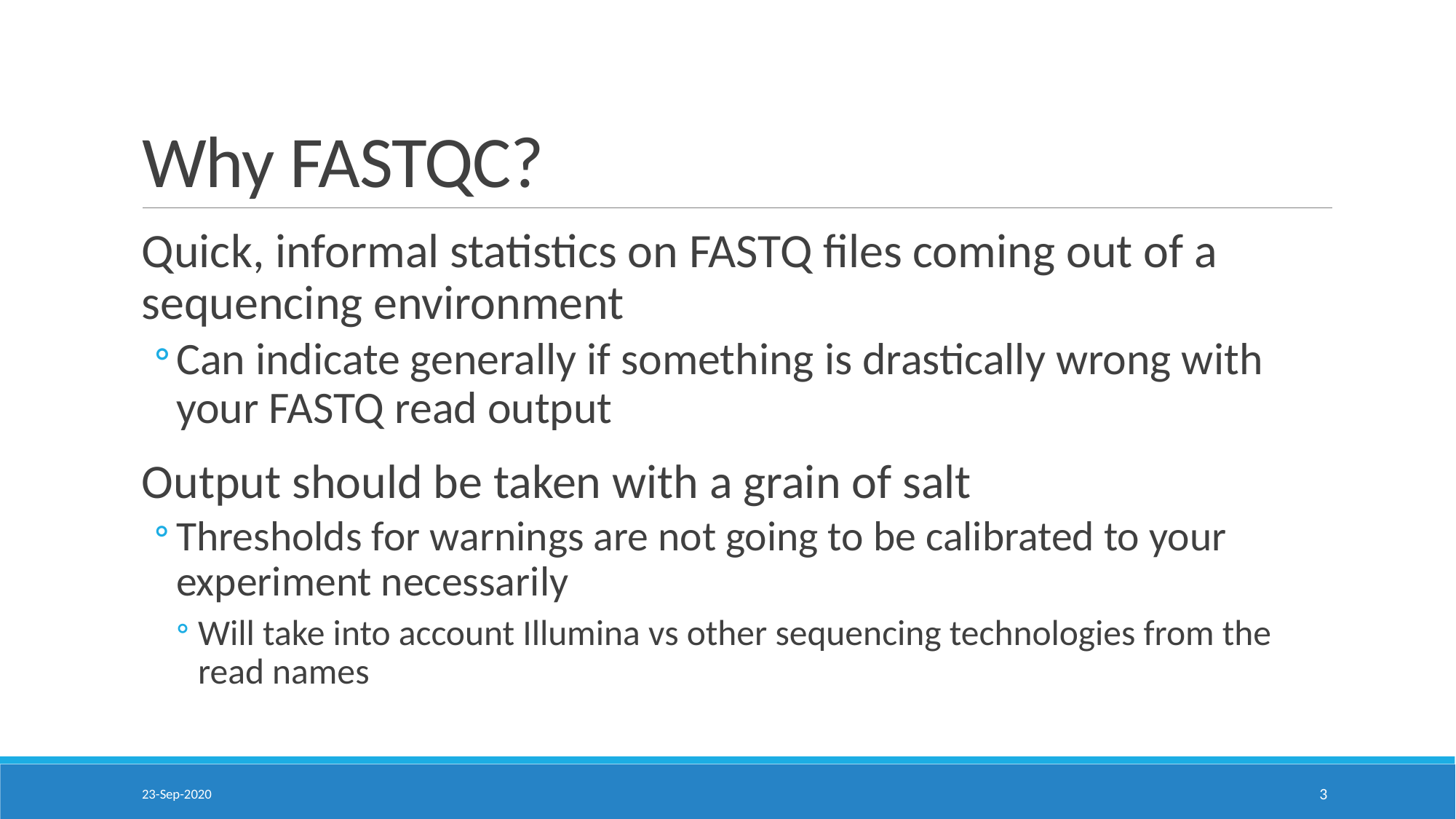

# Why FASTQC?
Quick, informal statistics on FASTQ files coming out of a sequencing environment
Can indicate generally if something is drastically wrong with your FASTQ read output
Output should be taken with a grain of salt
Thresholds for warnings are not going to be calibrated to your experiment necessarily
Will take into account Illumina vs other sequencing technologies from the read names
23-Sep-2020
3